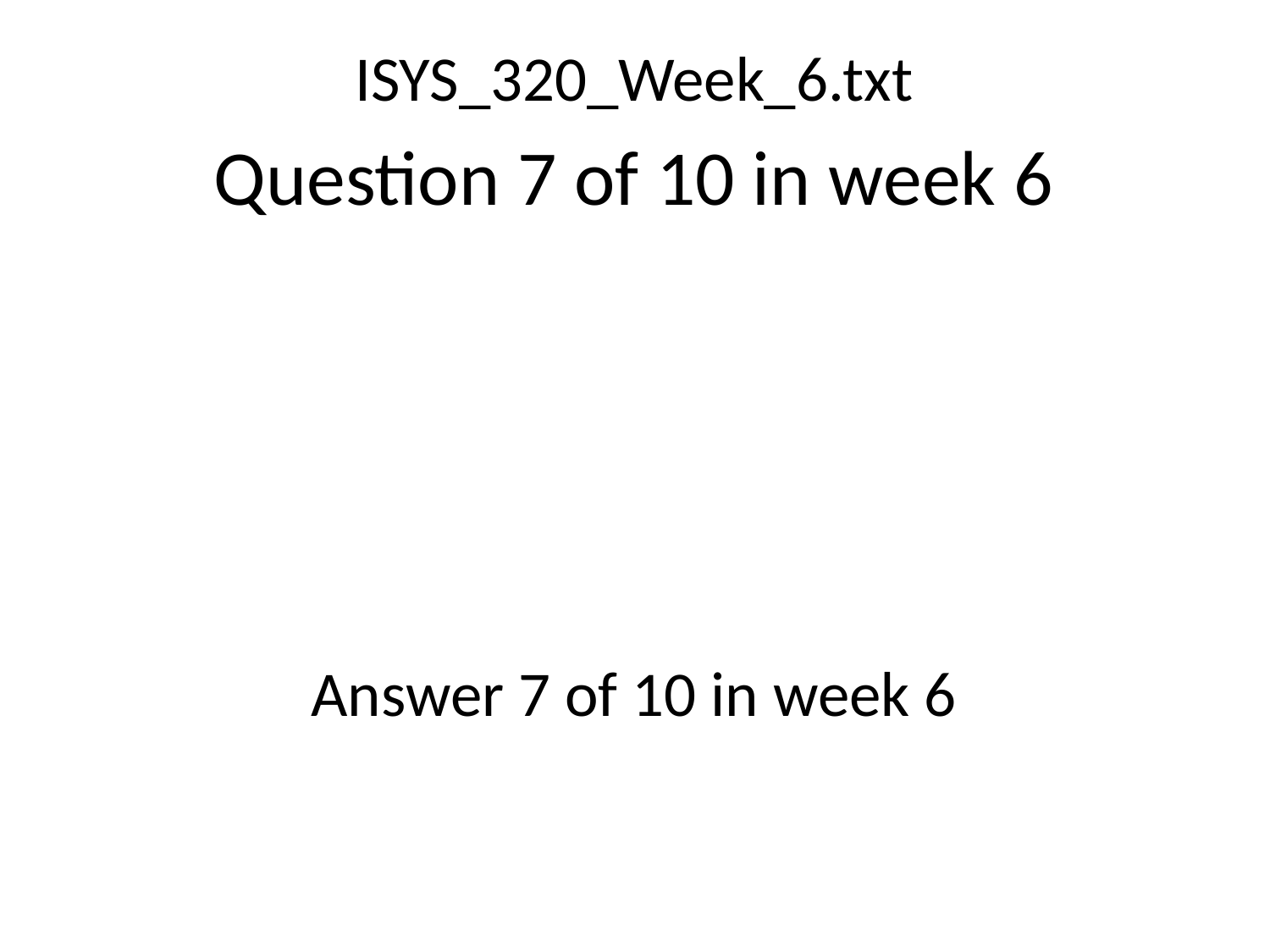

ISYS_320_Week_6.txt
Question 7 of 10 in week 6
Answer 7 of 10 in week 6